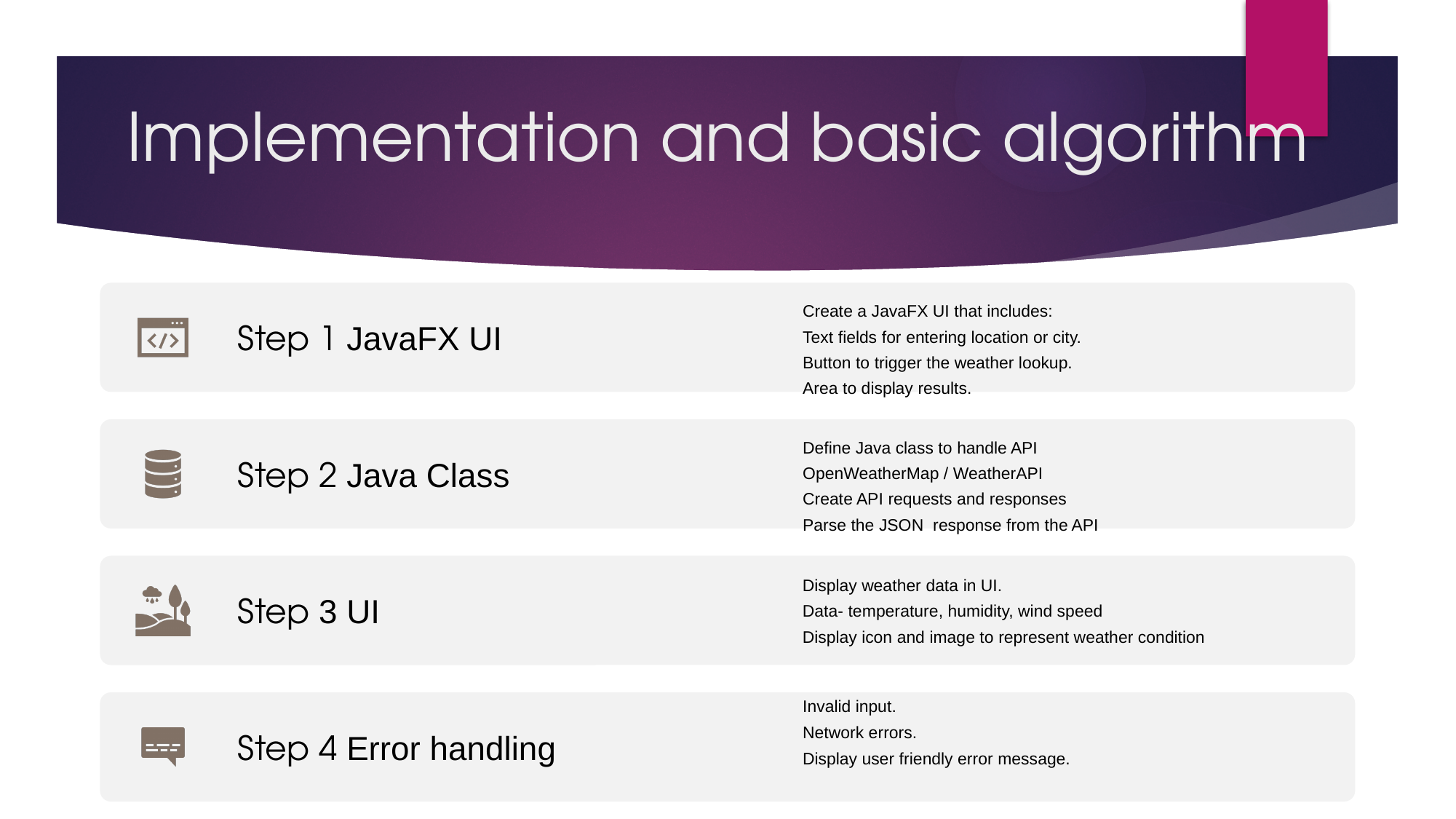

# Implementation and basic algorithm
Step 1 JavaFX UI
Create a JavaFX UI that includes:
Text fields for entering location or city.
Button to trigger the weather lookup.
Area to display results.
Step 2 Java Class
Define Java class to handle API
OpenWeatherMap / WeatherAPI
Create API requests and responses
Parse the JSON  response from the API
Step 3 UI
Display weather data in UI.
Data- temperature, humidity, wind speed
Display icon and image to represent weather condition
Step 4 Error handling
Invalid input.
Network errors.
Display user friendly error message.